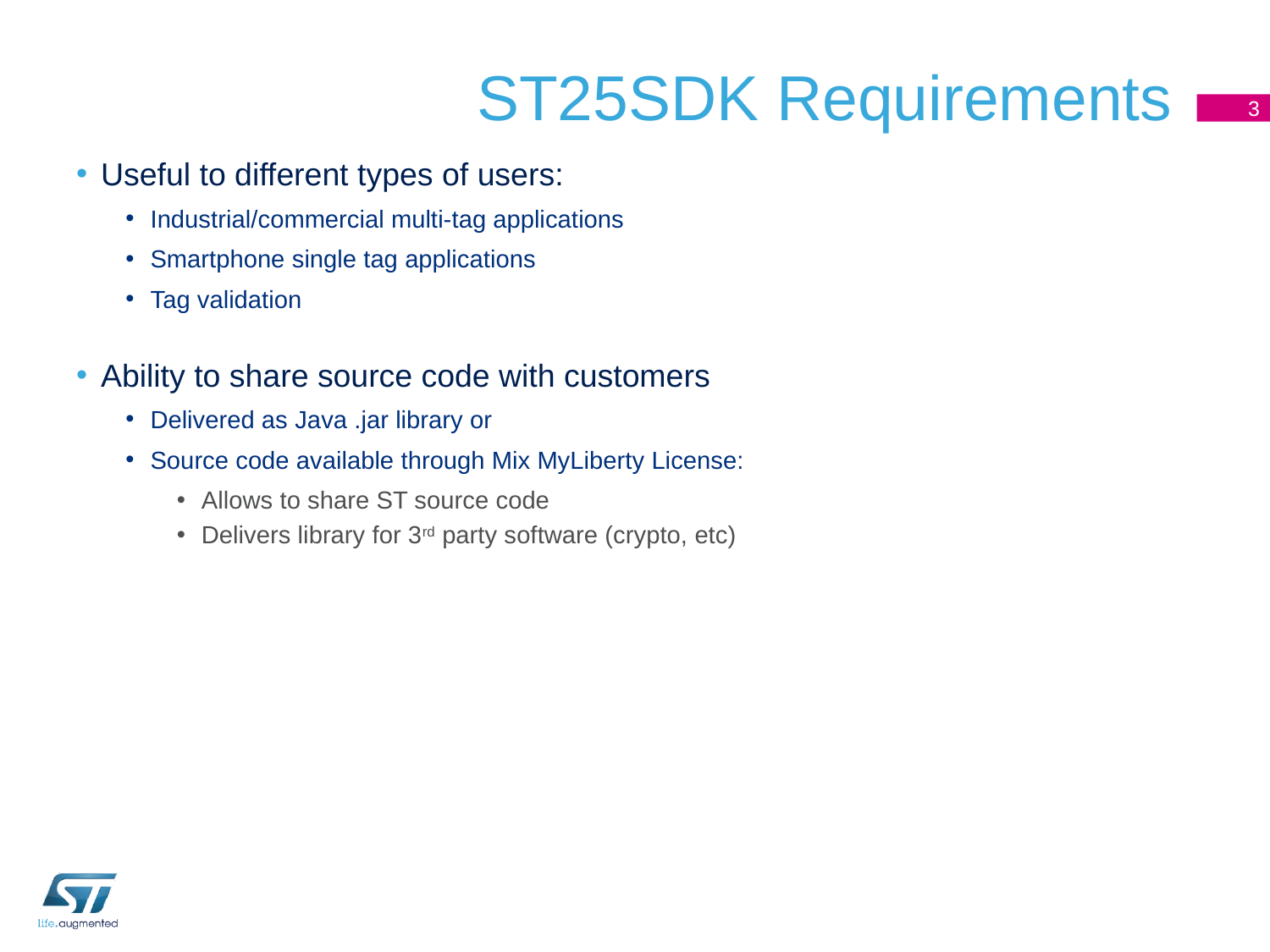

# ST25SDK Requirements
3
Useful to different types of users:
Industrial/commercial multi-tag applications
Smartphone single tag applications
Tag validation
Ability to share source code with customers
Delivered as Java .jar library or
Source code available through Mix MyLiberty License:
Allows to share ST source code
Delivers library for 3rd party software (crypto, etc)